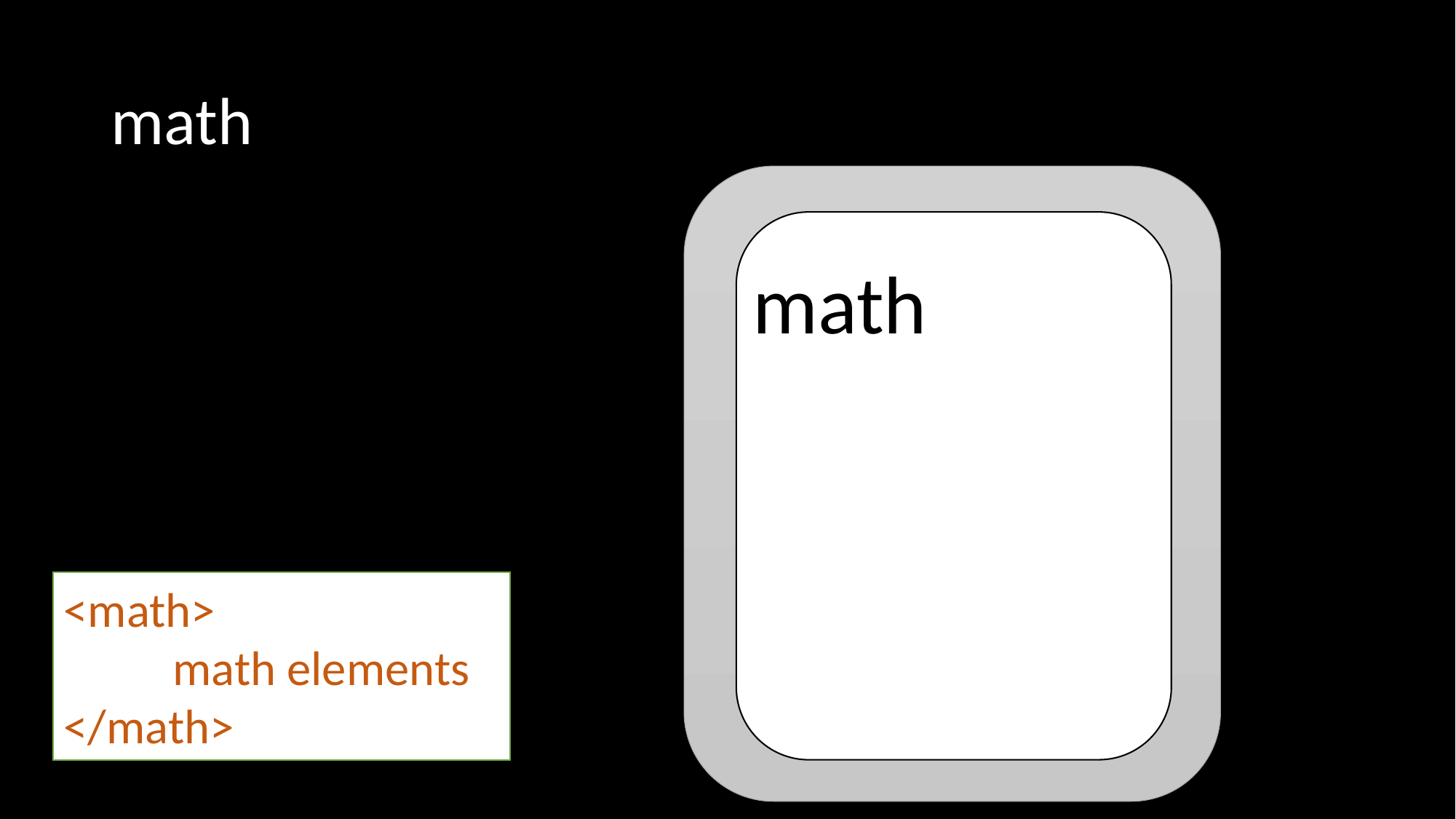

# math

math
<math>
	math elements
</math>